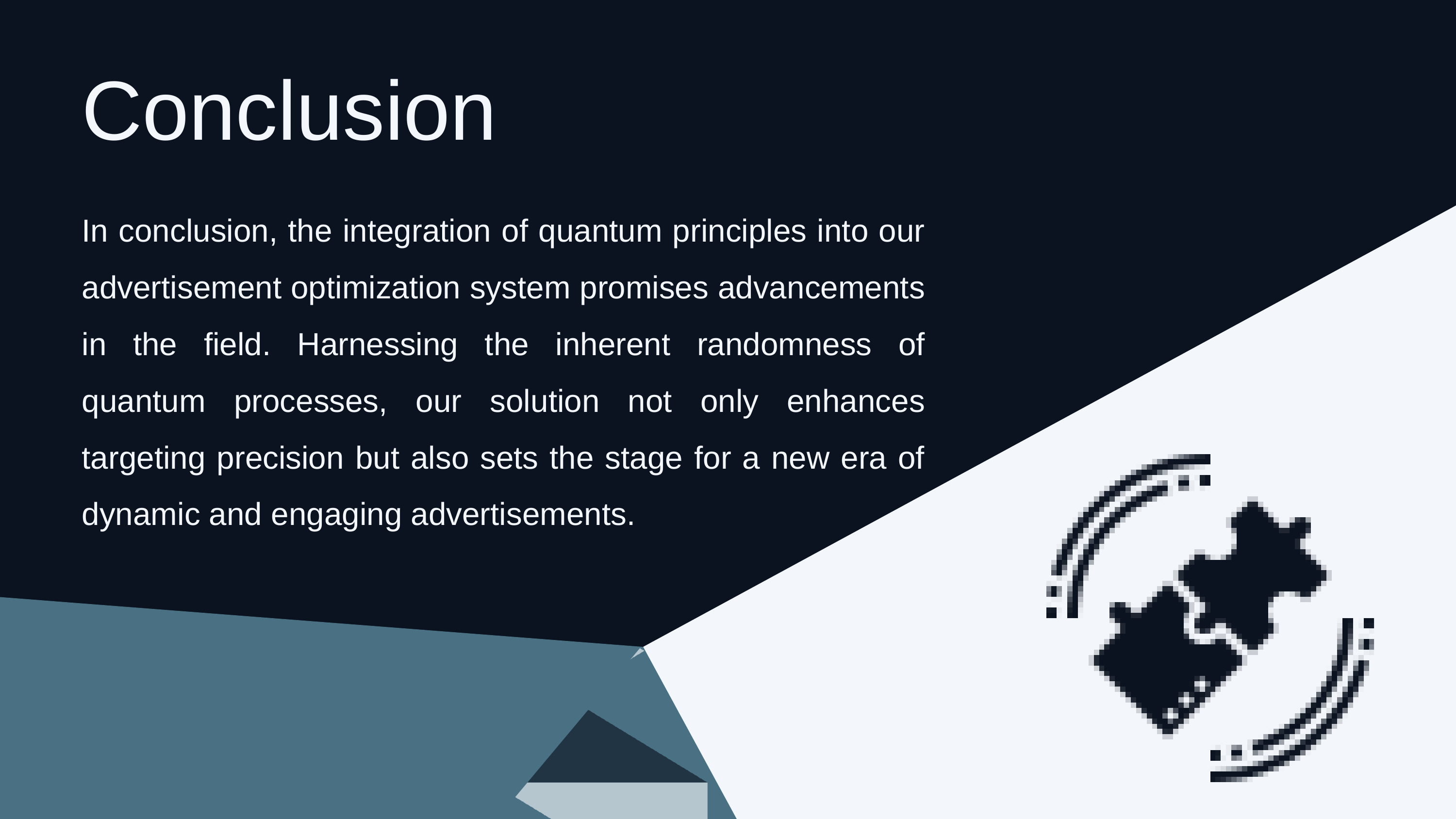

Conclusion
In conclusion, the integration of quantum principles into our advertisement optimization system promises advancements in the field. Harnessing the inherent randomness of quantum processes, our solution not only enhances targeting precision but also sets the stage for a new era of dynamic and engaging advertisements.